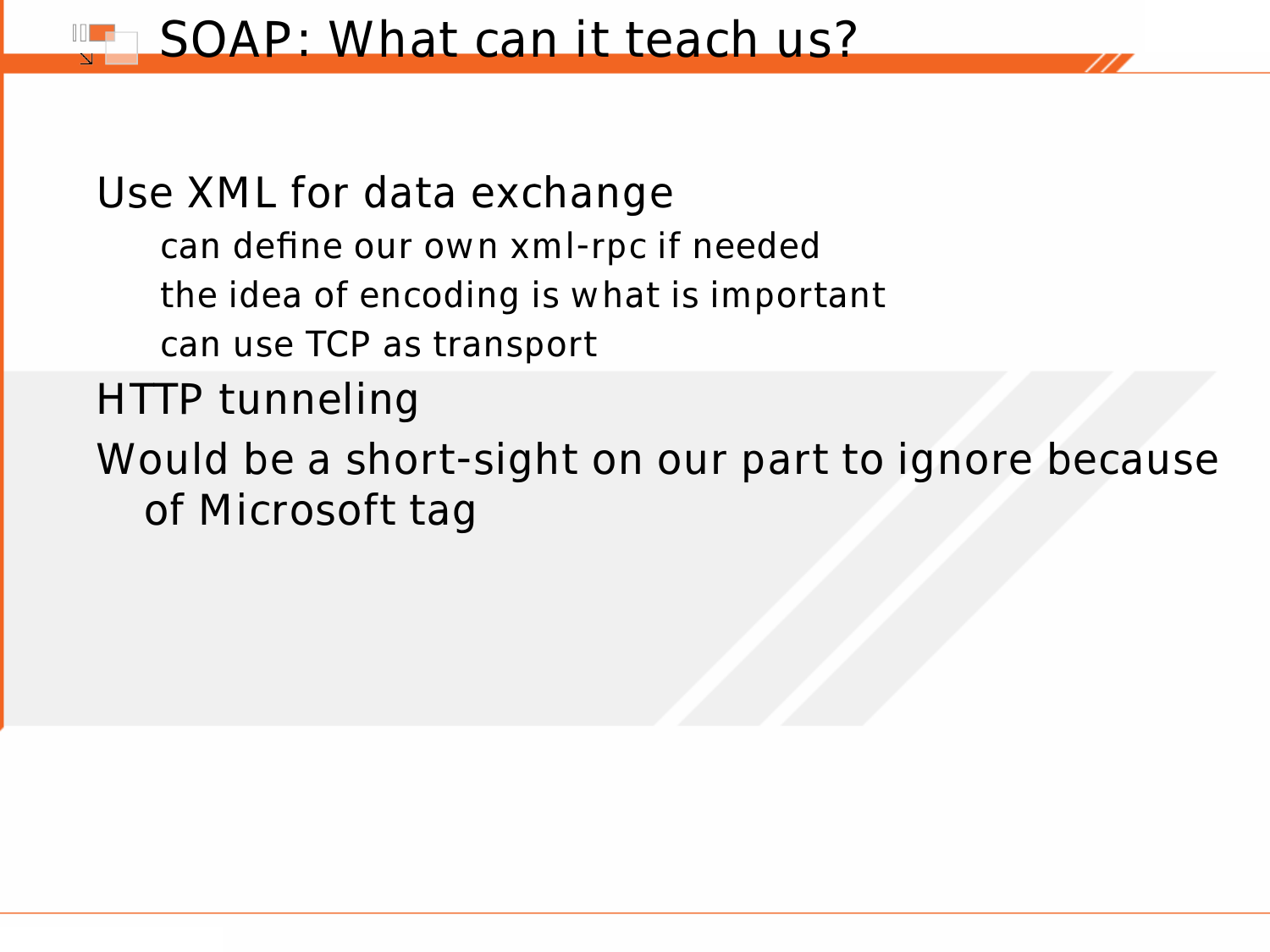

# SOAP: What can it teach us?
Use XML for data exchange
can define our own xml-rpc if needed
the idea of encoding is what is important
can use TCP as transport
HTTP tunneling
Would be a short-sight on our part to ignore because of Microsoft tag